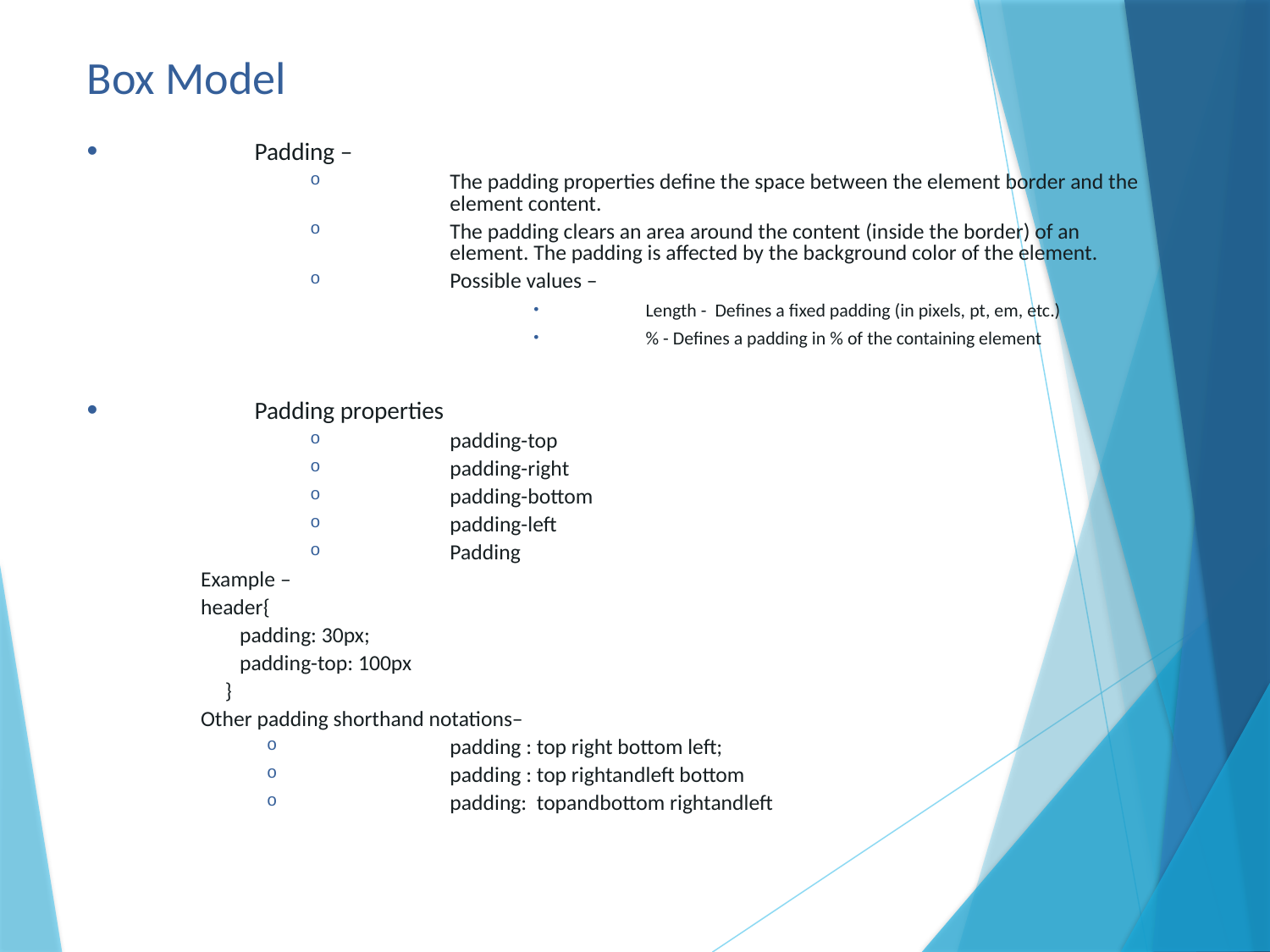

# Box Model
Padding –
The padding properties define the space between the element border and the element content.
The padding clears an area around the content (inside the border) of an element. The padding is affected by the background color of the element.
Possible values –
Length -  Defines a fixed padding (in pixels, pt, em, etc.)
% - Defines a padding in % of the containing element

Padding properties
padding-top
padding-right
padding-bottom
padding-left
Padding
Example –
header{
        padding: 30px;
        padding-top: 100px
     }
Other padding shorthand notations–
padding : top right bottom left;
padding : top rightandleft bottom
padding:  topandbottom rightandleft